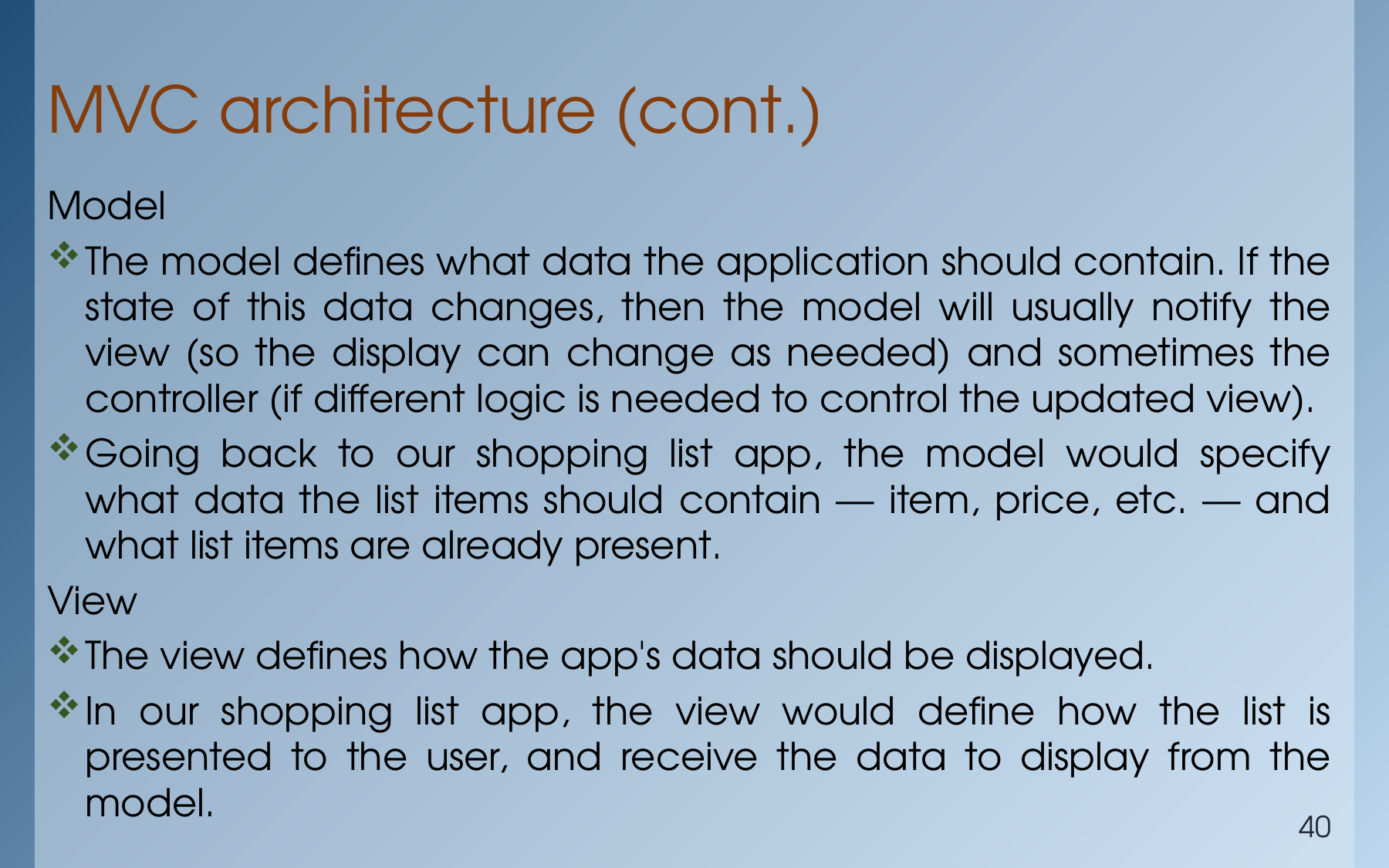

# MVC architecture (cont.)
Model
The model defines what data the application should contain. If the state of this data changes, then the model will usually notify the view (so the display can change as needed) and sometimes the controller (if different logic is needed to control the updated view).
Going back to our shopping list app, the model would specify what data the list items should contain — item, price, etc. — and what list items are already present.
View
The view defines how the app's data should be displayed.
In our shopping list app, the view would define how the list is presented to the user, and receive the data to display from the model.

40